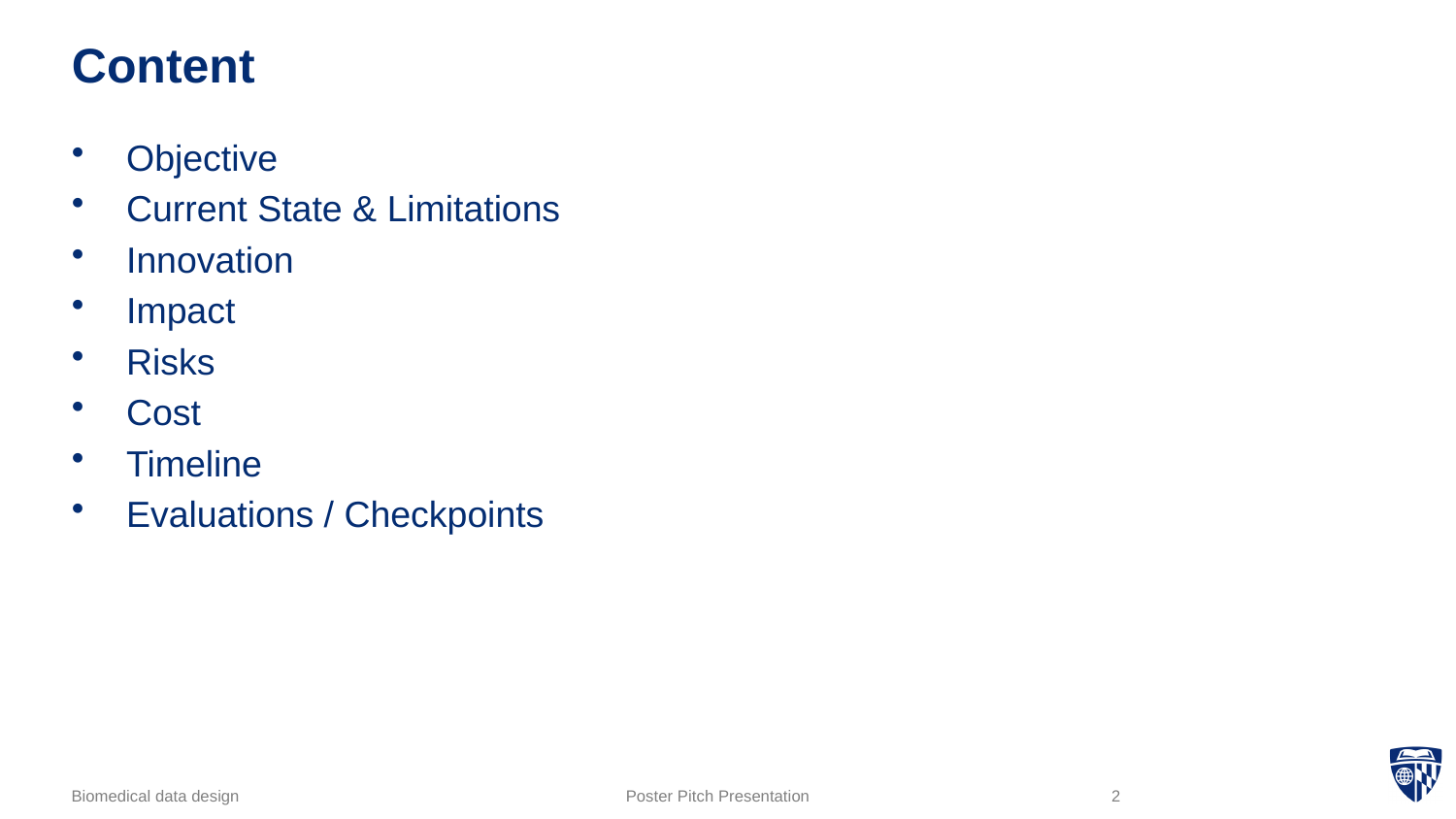

# Content
Objective
Current State & Limitations
Innovation
Impact
Risks
Cost
Timeline
Evaluations / Checkpoints